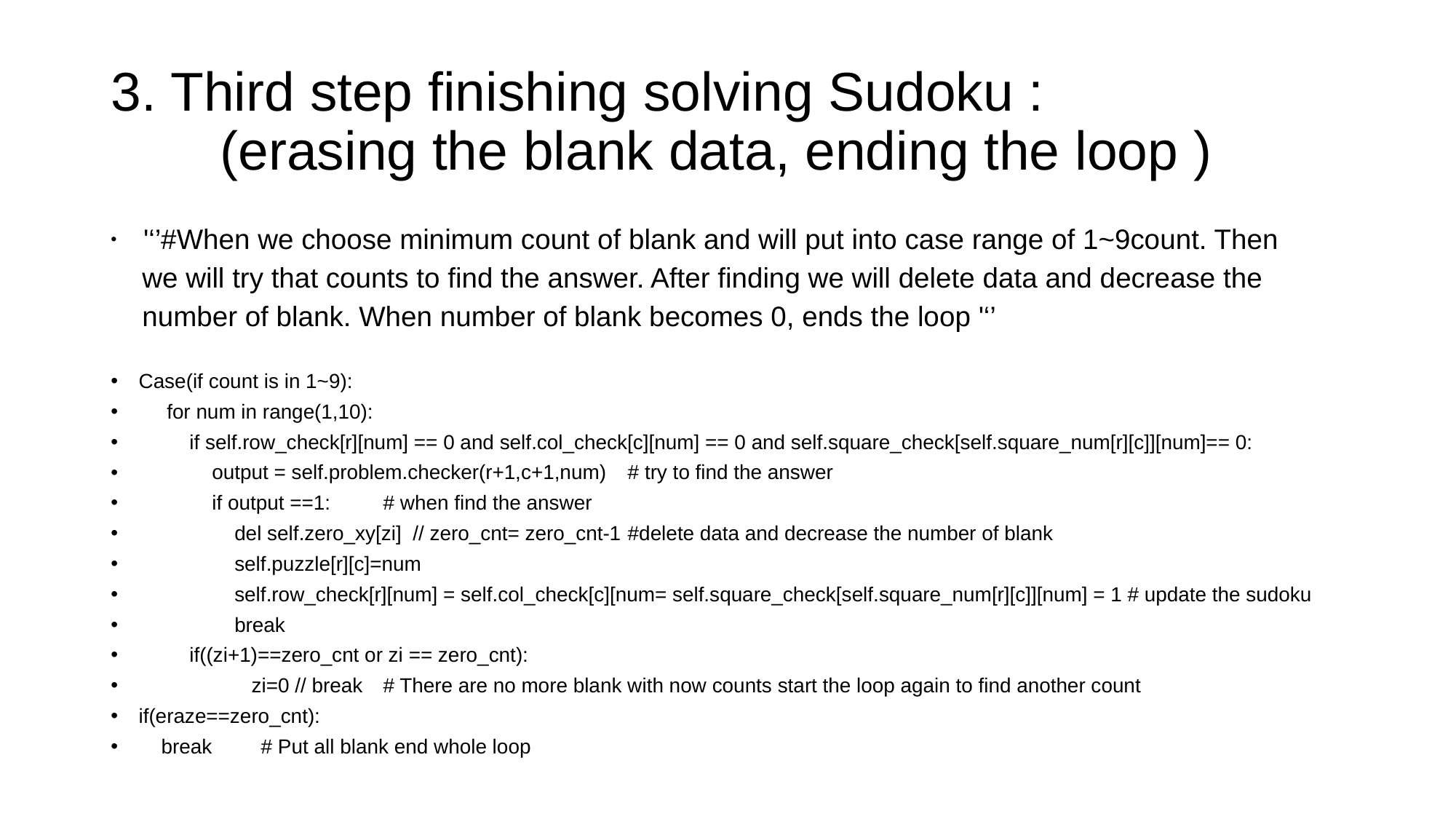

# 3. Third step finishing solving Sudoku : (erasing the blank data, ending the loop )

 '‘’#When we choose minimum count of blank and will put into case range of 1~9count. Then
    we will try that counts to find the answer. After finding we will delete data and decrease the
    number of blank. When number of blank becomes 0, ends the loop '‘’

Case(if count is in 1~9):
     for num in range(1,10):
         if self.row_check[r][num] == 0 and self.col_check[c][num] == 0 and self.square_check[self.square_num[r][c]][num]== 0:
             output = self.problem.checker(r+1,c+1,num)  		# try to find the answer
             if output ==1:				# when find the answer
                 del self.zero_xy[zi]  // zero_cnt= zero_cnt-1		#delete data and decrease the number of blank
                 self.puzzle[r][c]=num
                 self.row_check[r][num] = self.col_check[c][num= self.square_check[self.square_num[r][c]][num] = 1 # update the sudoku
                 break
         if((zi+1)==zero_cnt or zi == zero_cnt):
                    zi=0 // break	# There are no more blank with now counts start the loop again to find another count
if(eraze==zero_cnt):
    break			# Put all blank end whole loop